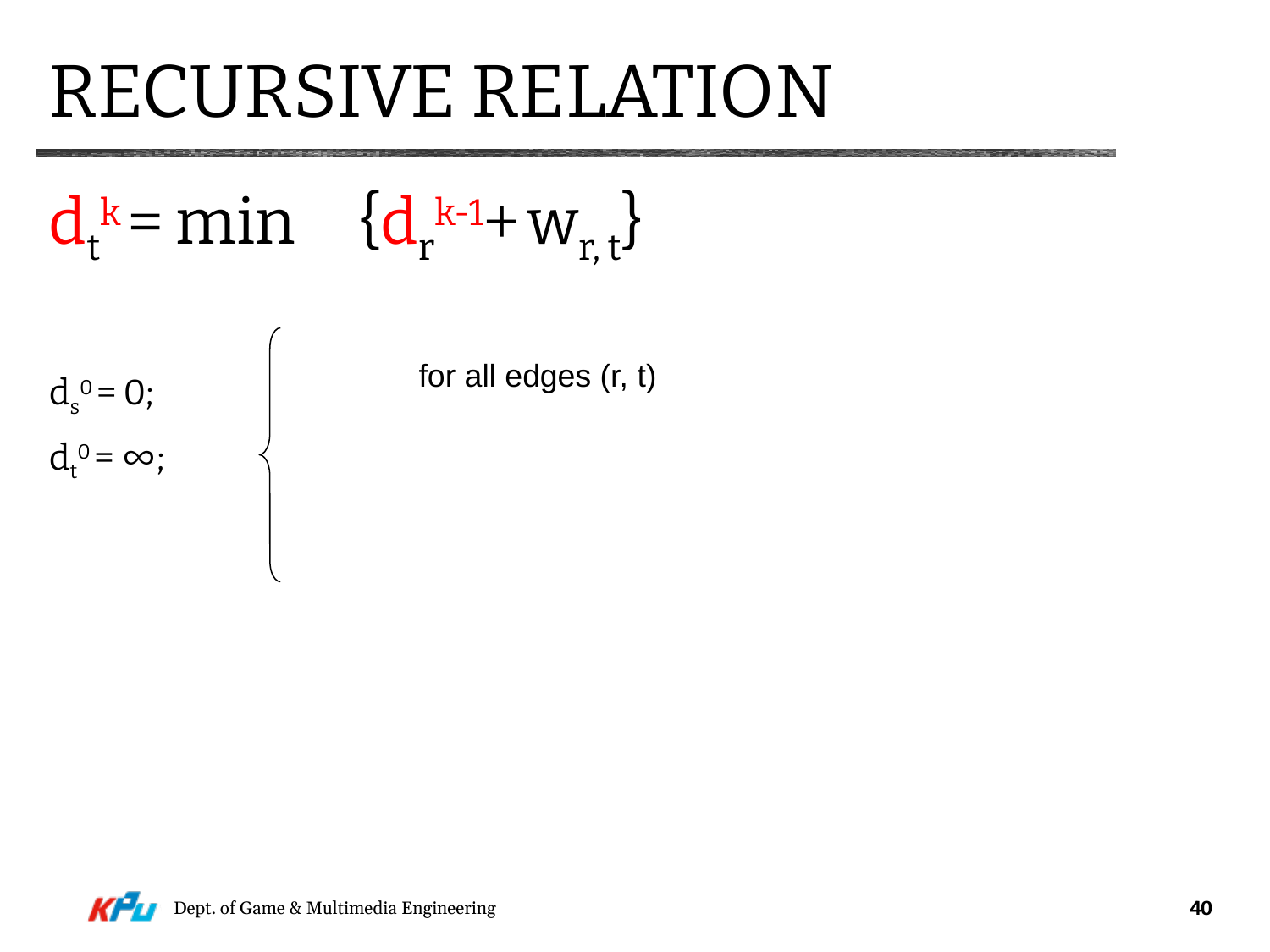

# Recursive Relation
dtk = min     {drk-1+ wr, t}

ds0 = 0;
dt0 = ∞;

for all edges (r, t)
Dept. of Game & Multimedia Engineering
40